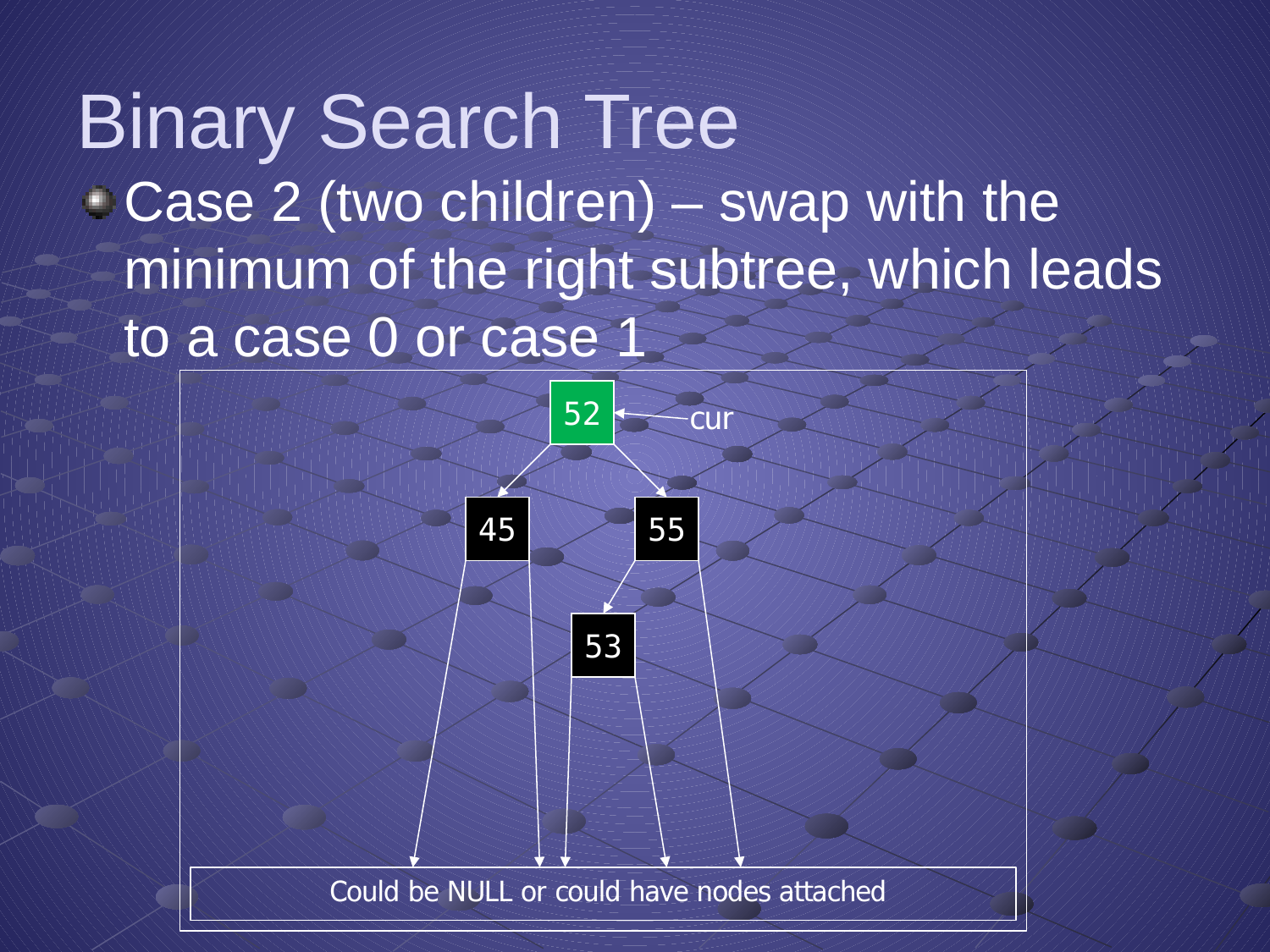

# Binary Search Tree
Case 2 (two children) – swap with the minimum of the right subtree, which leads to a case 0 or case 1

52
cur

45
55

53

Could be NULL or could have nodes attached